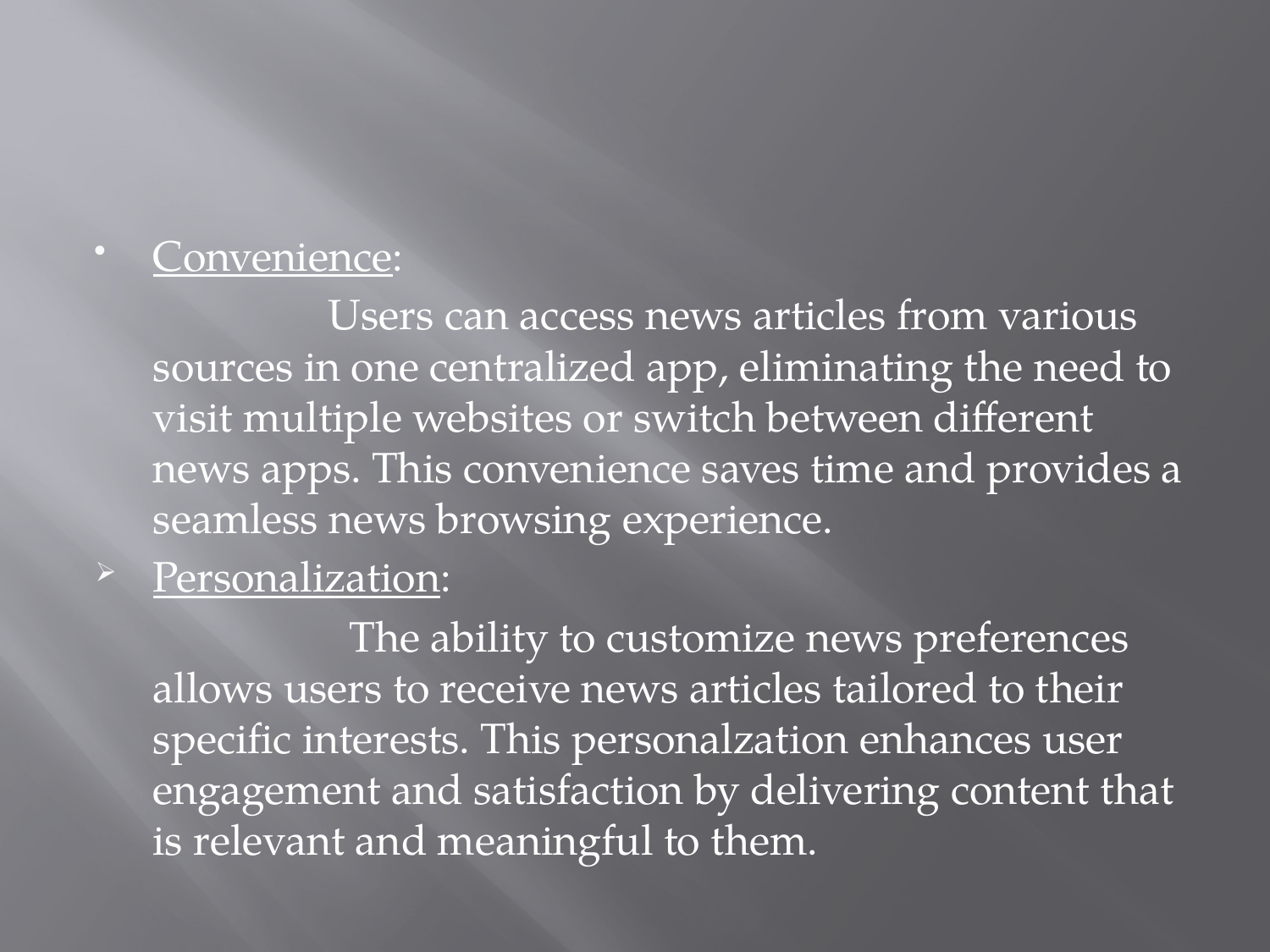

Convenience:
                      Users can access news articles from various sources in one centralized app, eliminating the need to visit multiple websites or switch between different news apps. This convenience saves time and provides a seamless news browsing experience.
Personalization:
                        The ability to customize news preferences allows users to receive news articles tailored to their specific interests. This personalzation enhances user engagement and satisfaction by delivering content that is relevant and meaningful to them.